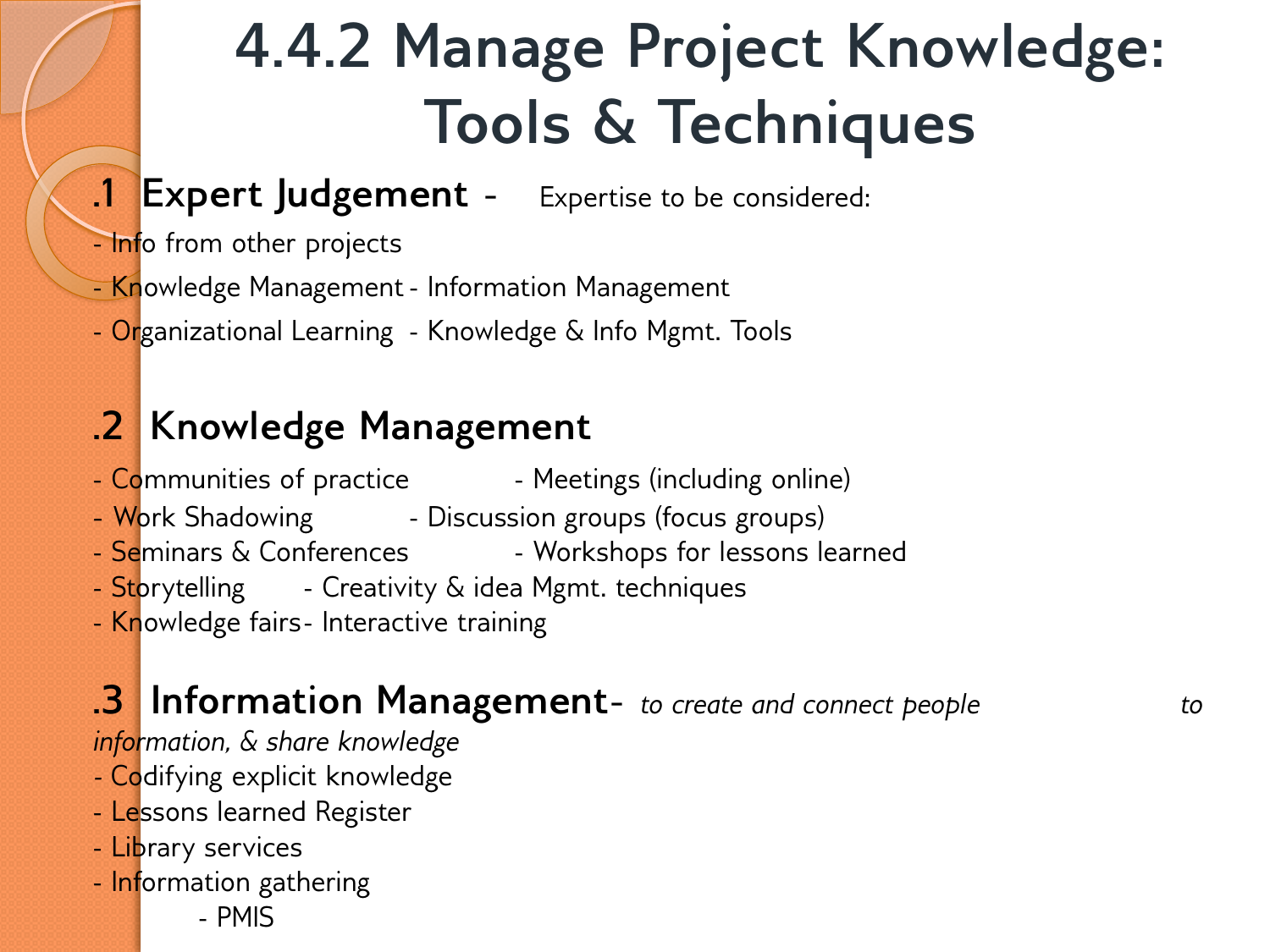

# 4.4.2 Manage Project Knowledge: Tools & Techniques
.1  Expert Judgement -   Expertise to be considered:
	- Info from other projects
	- Knowledge Management		- Information Management
	- Organizational Learning		- Knowledge & Info Mgmt. Tools

.2  Knowledge Management
	- Communities of practice		- Meetings (including online)
	- Work Shadowing   		- Discussion groups (focus groups)
	- Seminars & Conferences		- Workshops for lessons learned
	- Storytelling 			- Creativity & idea Mgmt. techniques
	- Knowledge fairs			- Interactive training

.3  Information Management- to create and connect people 					                to information, & share knowledge
	- Codifying explicit knowledge
	- Lessons learned Register
	- Library services
	- Information gathering
 	- PMIS